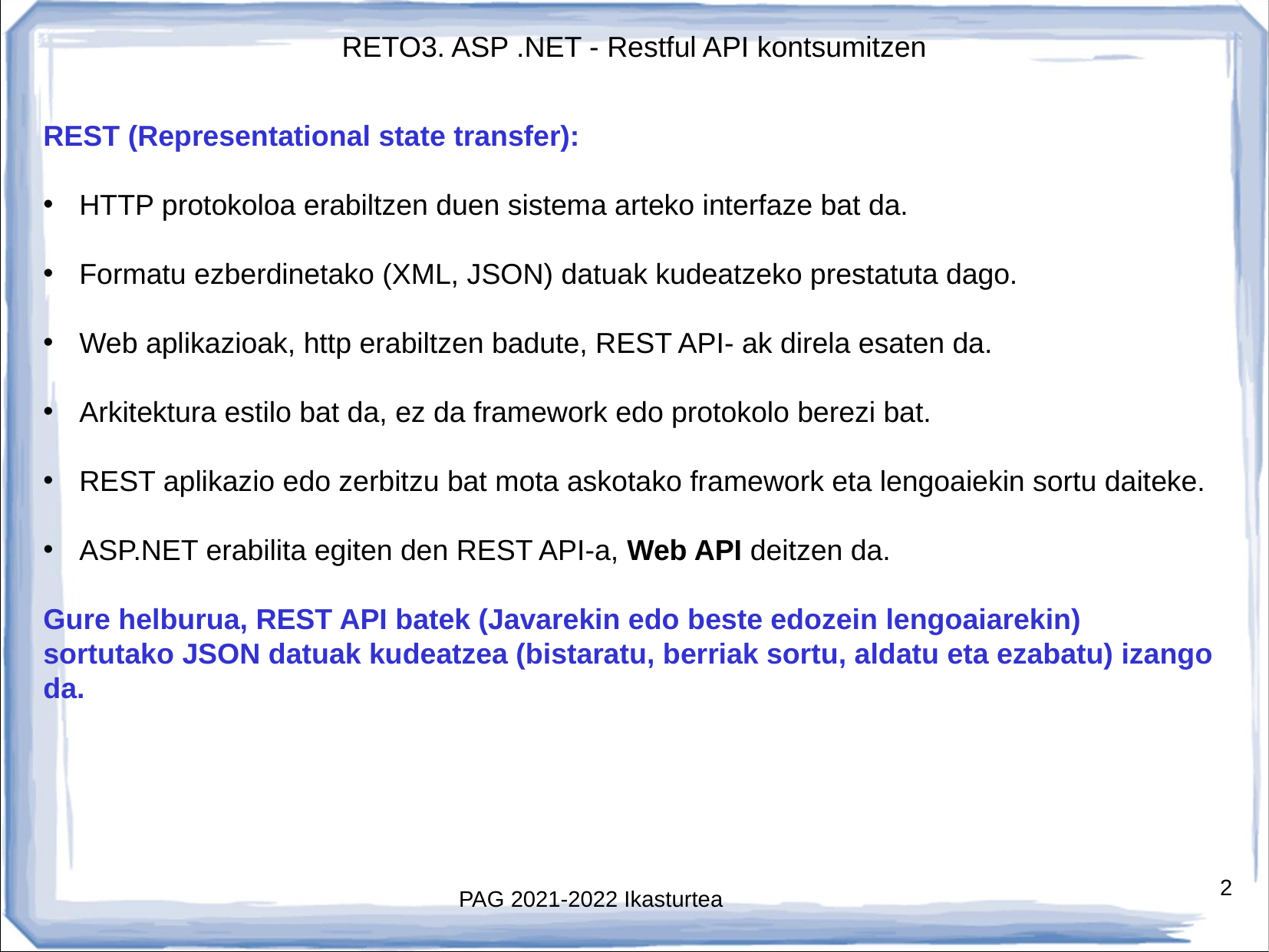

REST (Representational state transfer):

HTTP protokoloa erabiltzen duen sistema arteko interfaze bat da.

Formatu ezberdinetako (XML, JSON) datuak kudeatzeko prestatuta dago.

Web aplikazioak, http erabiltzen badute, REST API- ak direla esaten da.

Arkitektura estilo bat da, ez da framework edo protokolo berezi bat.

REST aplikazio edo zerbitzu bat mota askotako framework eta lengoaiekin sortu daiteke.

ASP.NET erabilita egiten den REST API-a, Web API deitzen da.

Gure helburua, REST API batek (Javarekin edo beste edozein lengoaiarekin) sortutako JSON datuak kudeatzea (bistaratu, berriak sortu, aldatu eta ezabatu) izango da.

# PAG 2021-2022 Ikasturtea
2